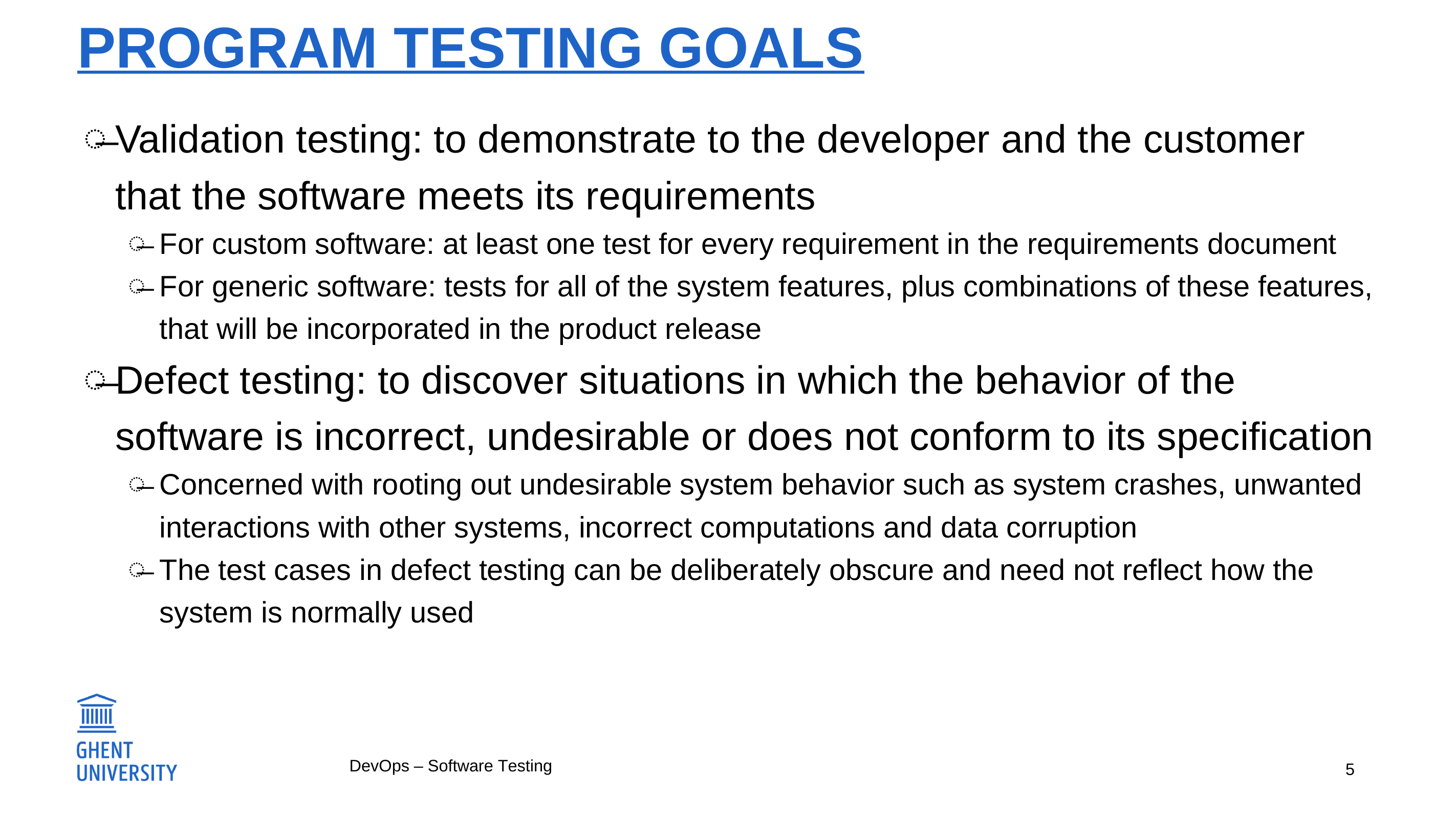

# Program testing goals
Validation testing: to demonstrate to the developer and the customer that the software meets its requirements
For custom software: at least one test for every requirement in the requirements document
For generic software: tests for all of the system features, plus combinations of these features, that will be incorporated in the product release
Defect testing: to discover situations in which the behavior of the software is incorrect, undesirable or does not conform to its specification
Concerned with rooting out undesirable system behavior such as system crashes, unwanted interactions with other systems, incorrect computations and data corruption
The test cases in defect testing can be deliberately obscure and need not reflect how the system is normally used